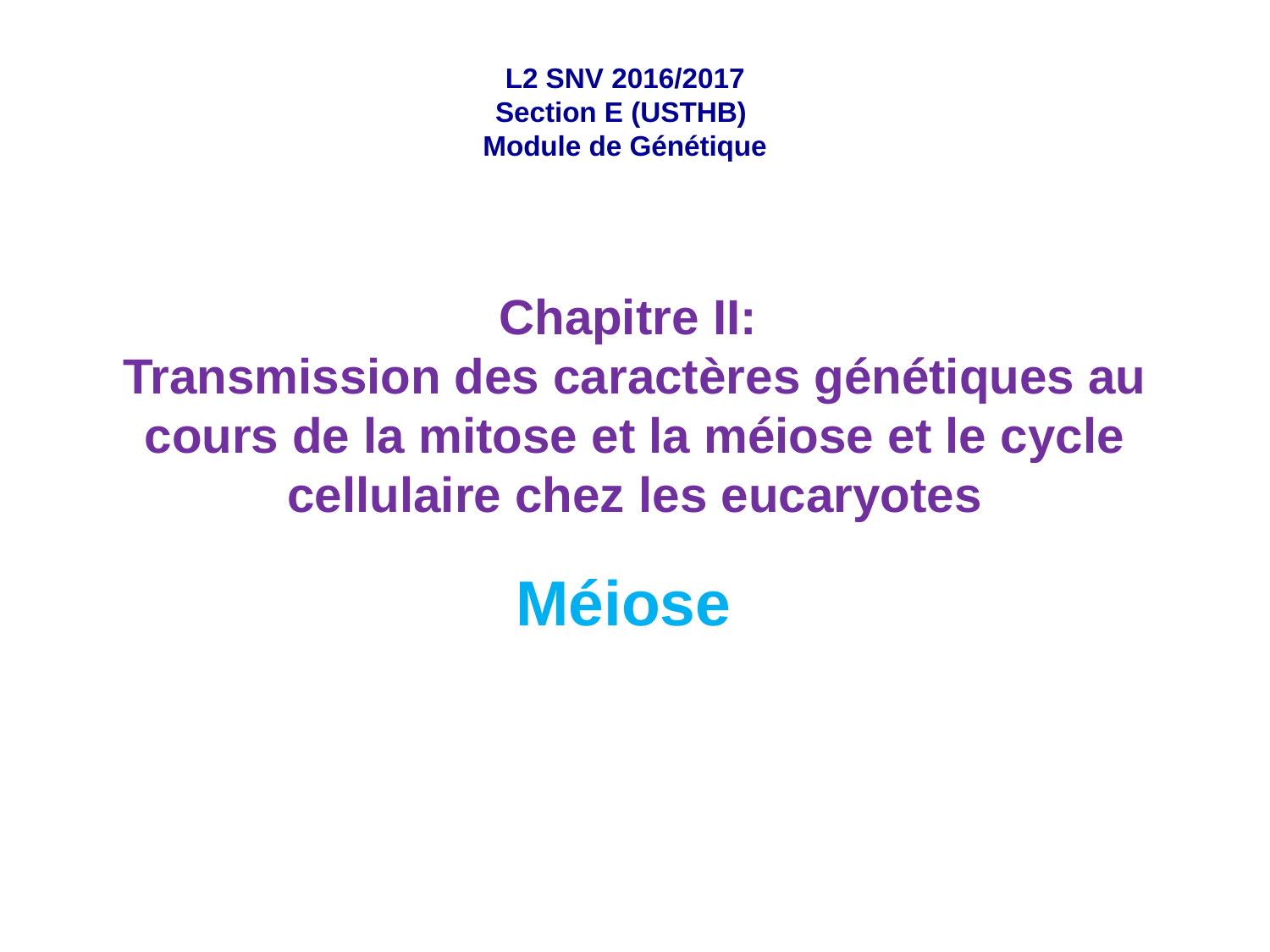

L2 SNV 2016/2017
Section E (USTHB)
Module de Génétique
# Chapitre II: Transmission des caractères génétiques au cours de la mitose et la méiose et le cycle cellulaire chez les eucaryotes
Méiose